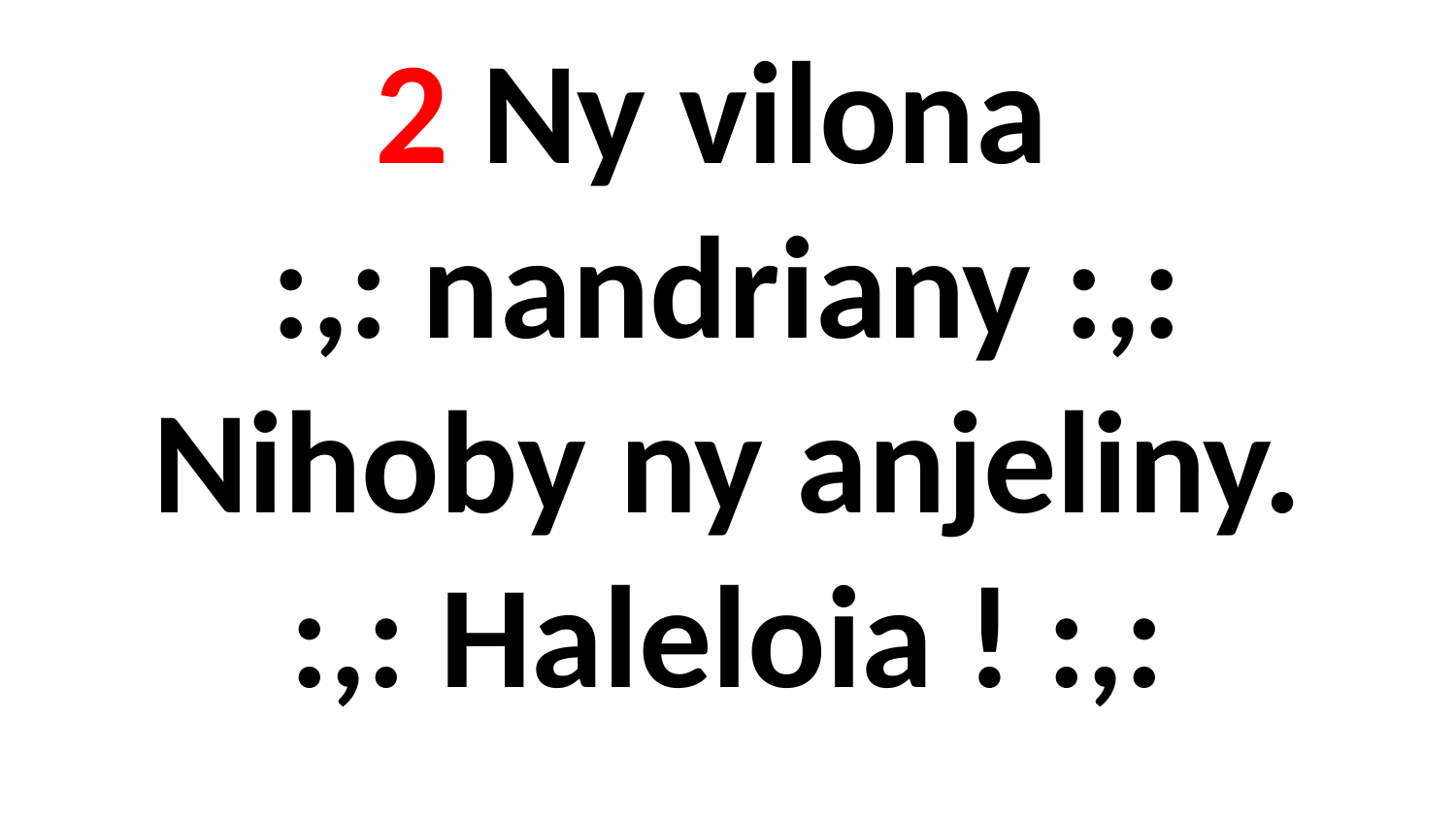

# 2 Ny vilona :,: nandriany :,: Nihoby ny anjeliny. :,: Haleloia ! :,: